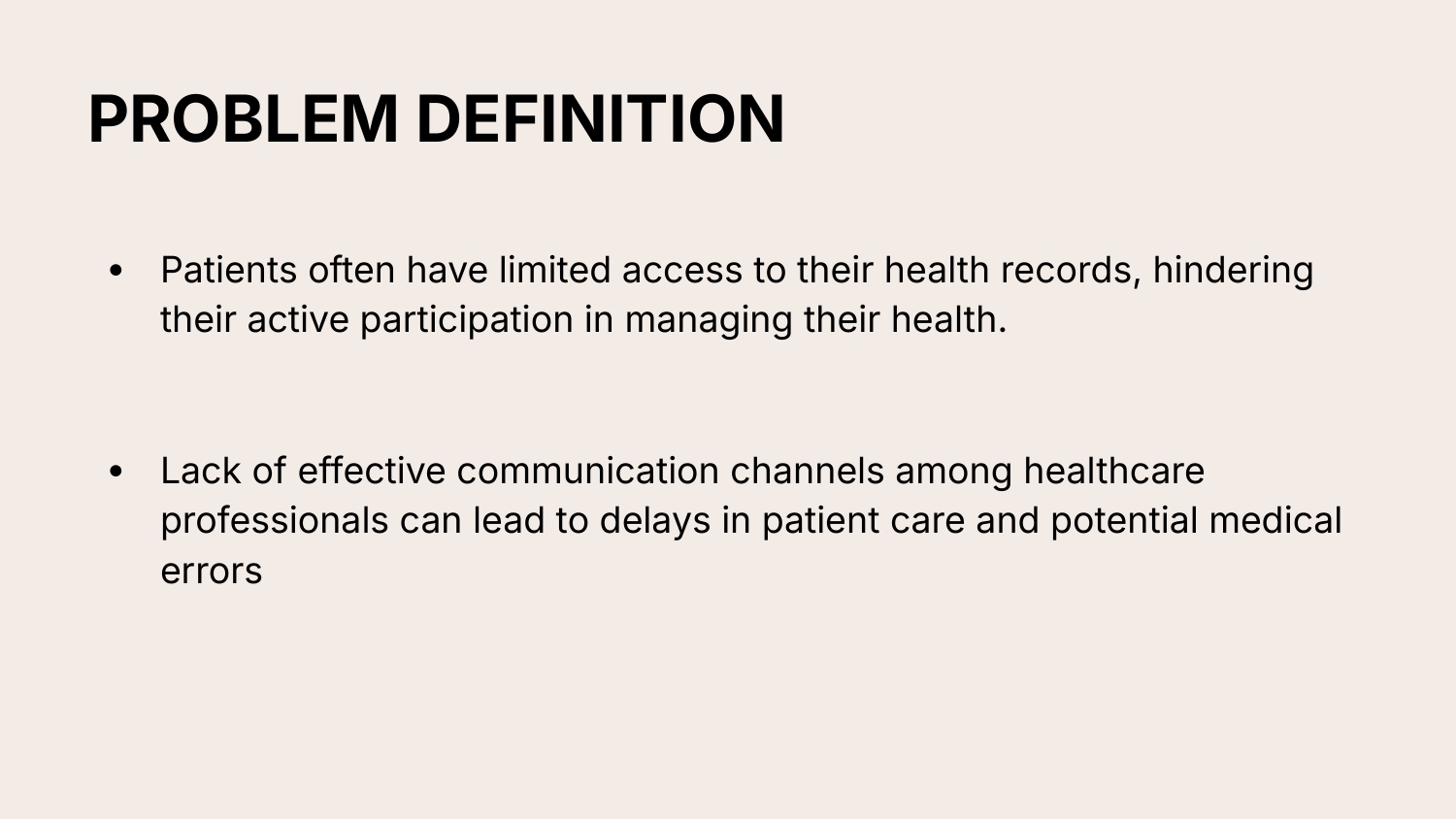

# PROBLEM DEFINITION

Patients often have limited access to their health records, hindering their active participation in managing their health.

Lack of effective communication channels among healthcare professionals can lead to delays in patient care and potential medical errors